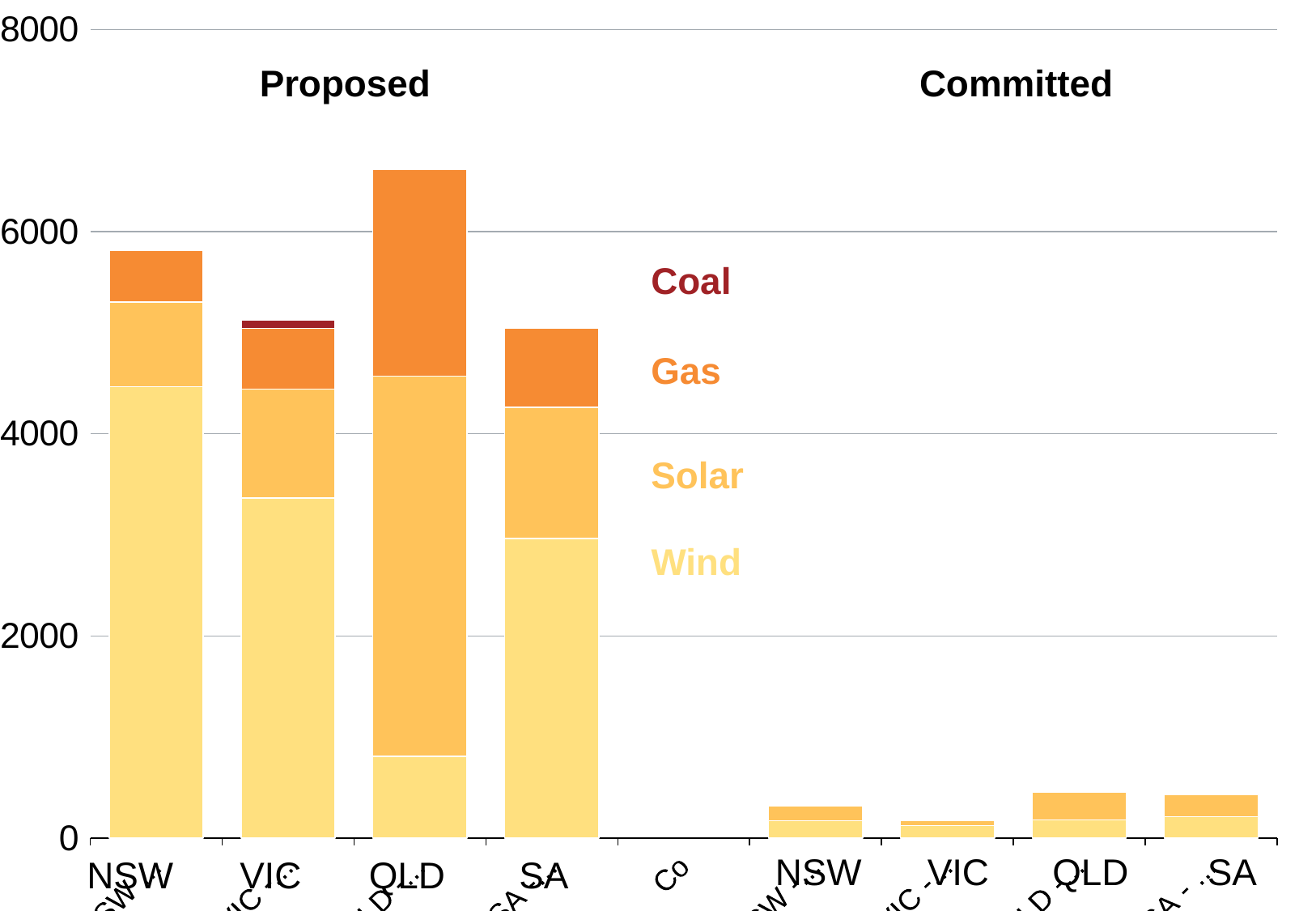

### Chart

| Category |  Wind |  Solar |  Gas |  Coal |
|---|---|---|---|---|
| NSW - proposed | 4465.5 | 837.2 | 515.0 | 0.0 |
| VIC - proposed | 3364.2 | 1079.8 | 600.0 | 80.0 |
| QLD - proposed | 809.0 | 3762.6 | 2045.0 | 0.0 |
| SA - proposed | 2966.4 | 1295.0 | 780.0 | 0.0 |
| Column1 | None | None | None | None |
| NSW - committed | 172.5 | 144.9 | 0.0 | 0.0 |
| VIC - committed | 125.8 | 50.0 | 0.0 | 0.0 |
| QLD - committed | 180.5 | 277.5 | 0.0 | 0.0 |
| SA - committed | 211.4 | 220.0 | 0.0 | 0.0 |
Proposed
Committed
Coal
Gas
Solar
Wind
QLD
SA
NSW
VIC
QLD
SA
NSW
VIC